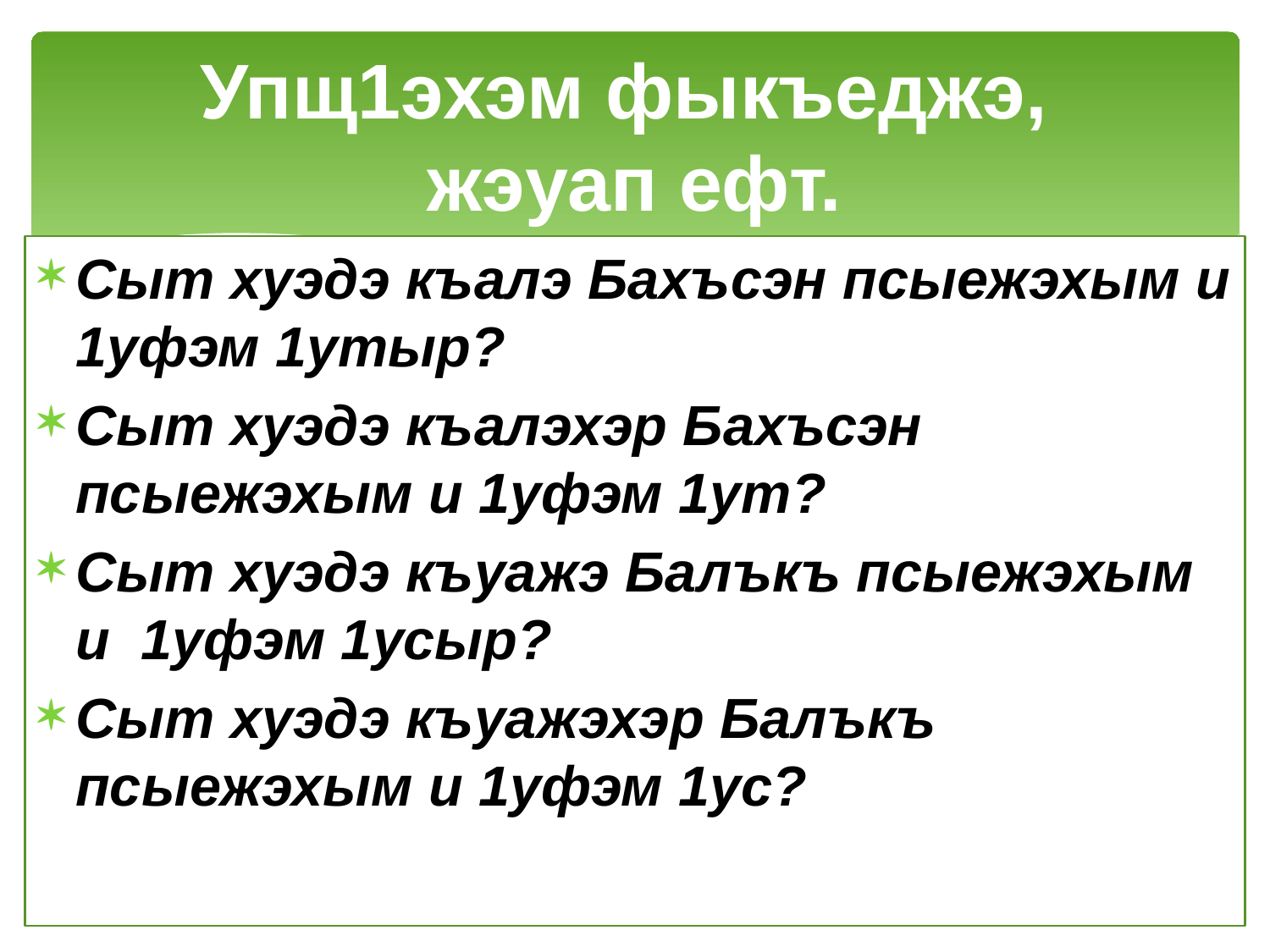

# Упщ1эхэм фыкъеджэ, жэуап ефт.
Сыт хуэдэ къалэ Бахъсэн псыежэхым и 1уфэм 1утыр?
Сыт хуэдэ къалэхэр Бахъсэн псыежэхым и 1уфэм 1ут?
Сыт хуэдэ къуажэ Балъкъ псыежэхым и  1уфэм 1усыр?
Сыт хуэдэ къуажэхэр Балъкъ псыежэхым и 1уфэм 1ус?